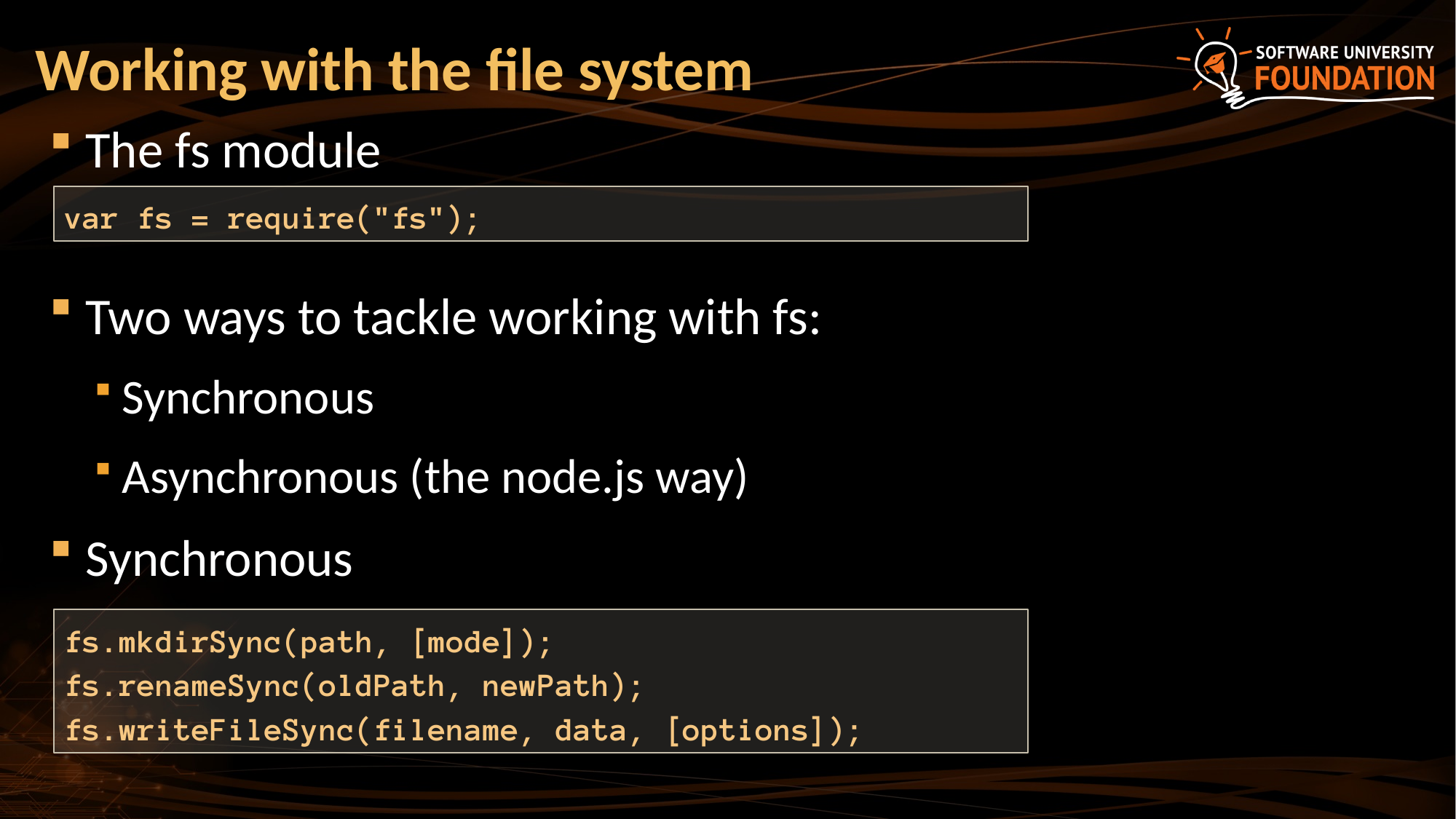

# Working with the file system
The fs module

Two ways to tackle working with fs:
Synchronous
Asynchronous (the node.js way)
Synchronous

var fs = require("fs");
fs.mkdirSync(path, [mode]);
fs.renameSync(oldPath, newPath);
fs.writeFileSync(filename, data, [options]);